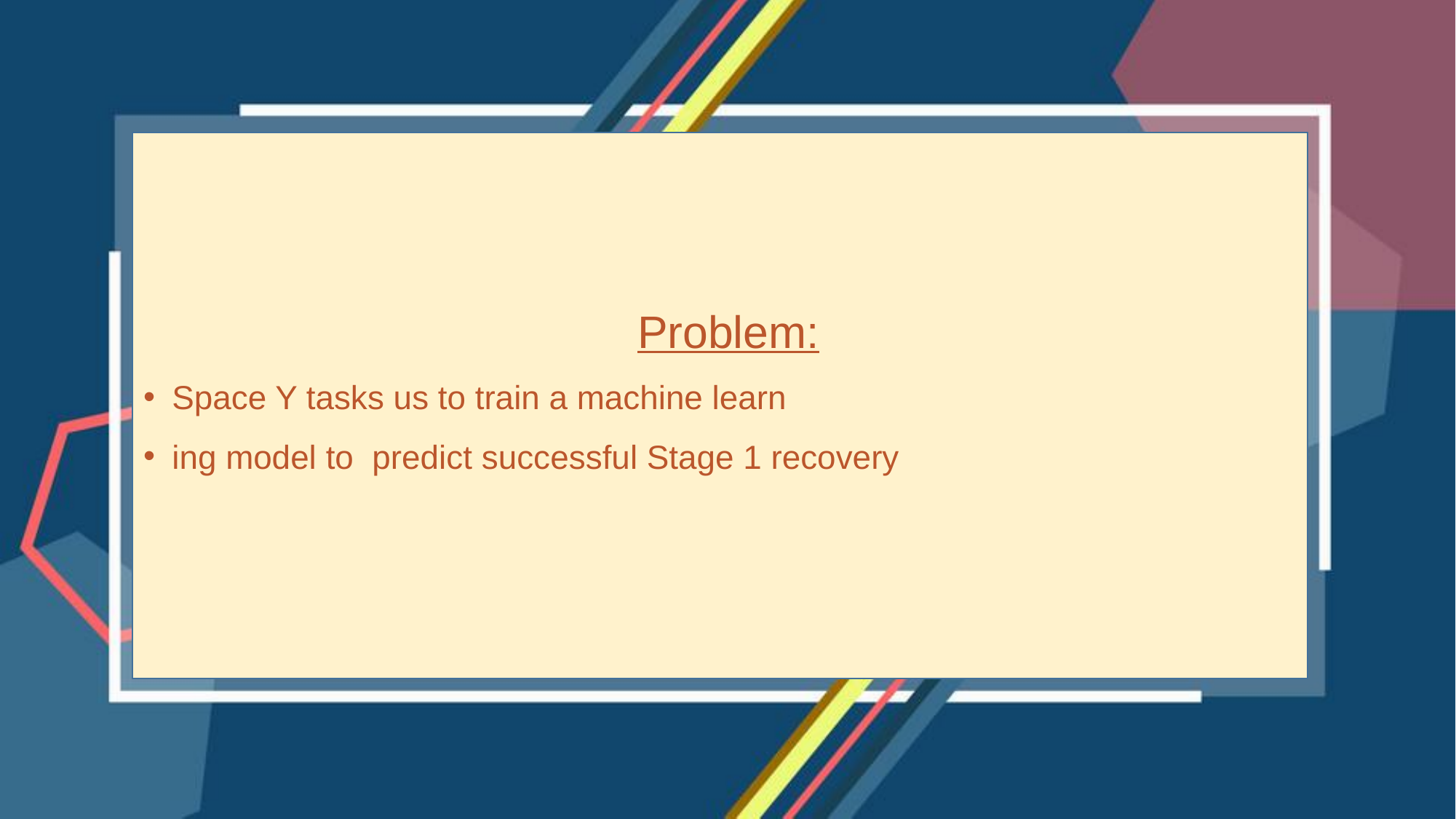

Problem:
Space Y tasks us to train a machine learn
ing model to  predict successful Stage 1 recovery